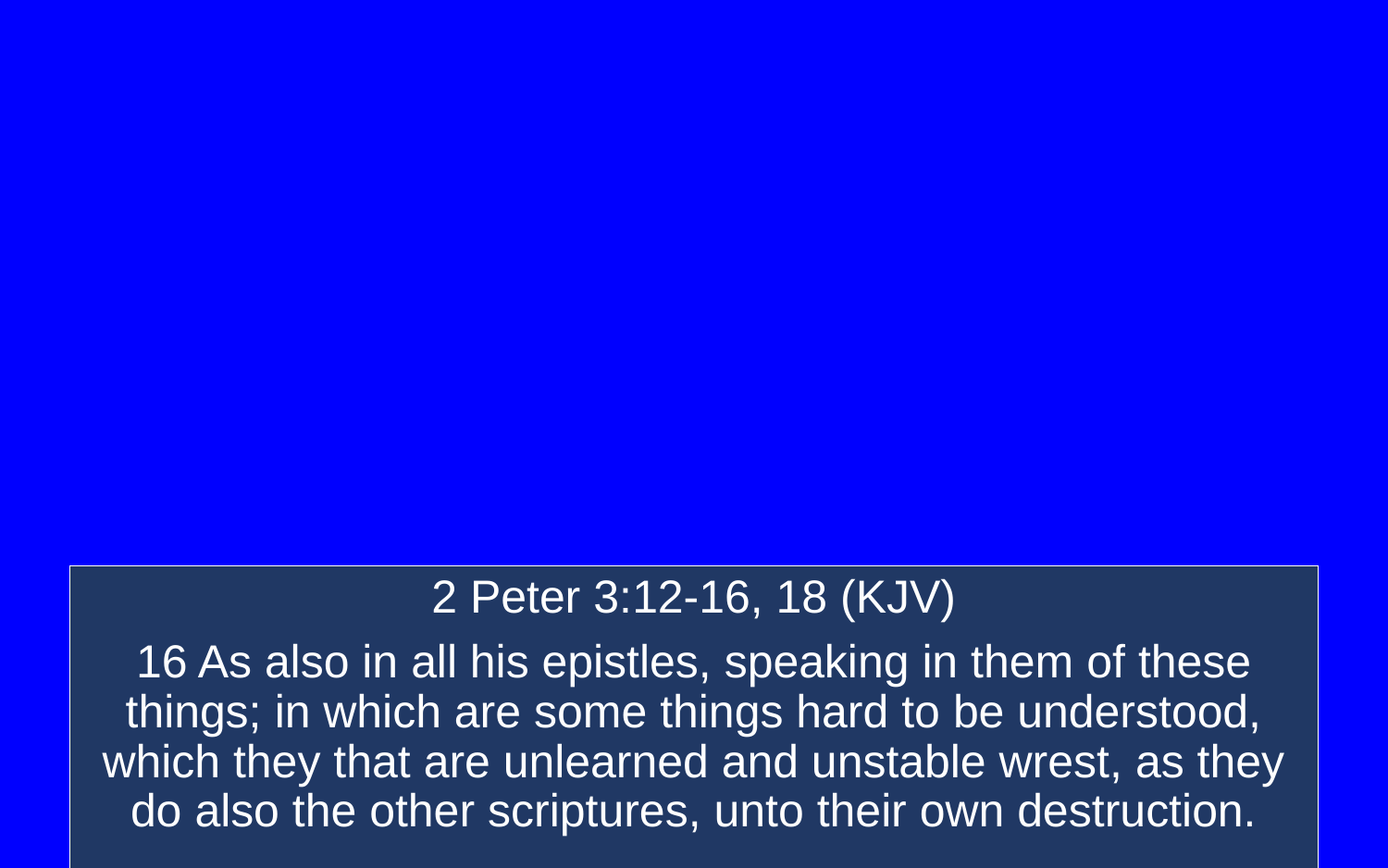

2 Peter 3:12-16, 18 (KJV)
16 As also in all his epistles, speaking in them of these things; in which are some things hard to be understood, which they that are unlearned and unstable wrest, as they do also the other scriptures, unto their own destruction.